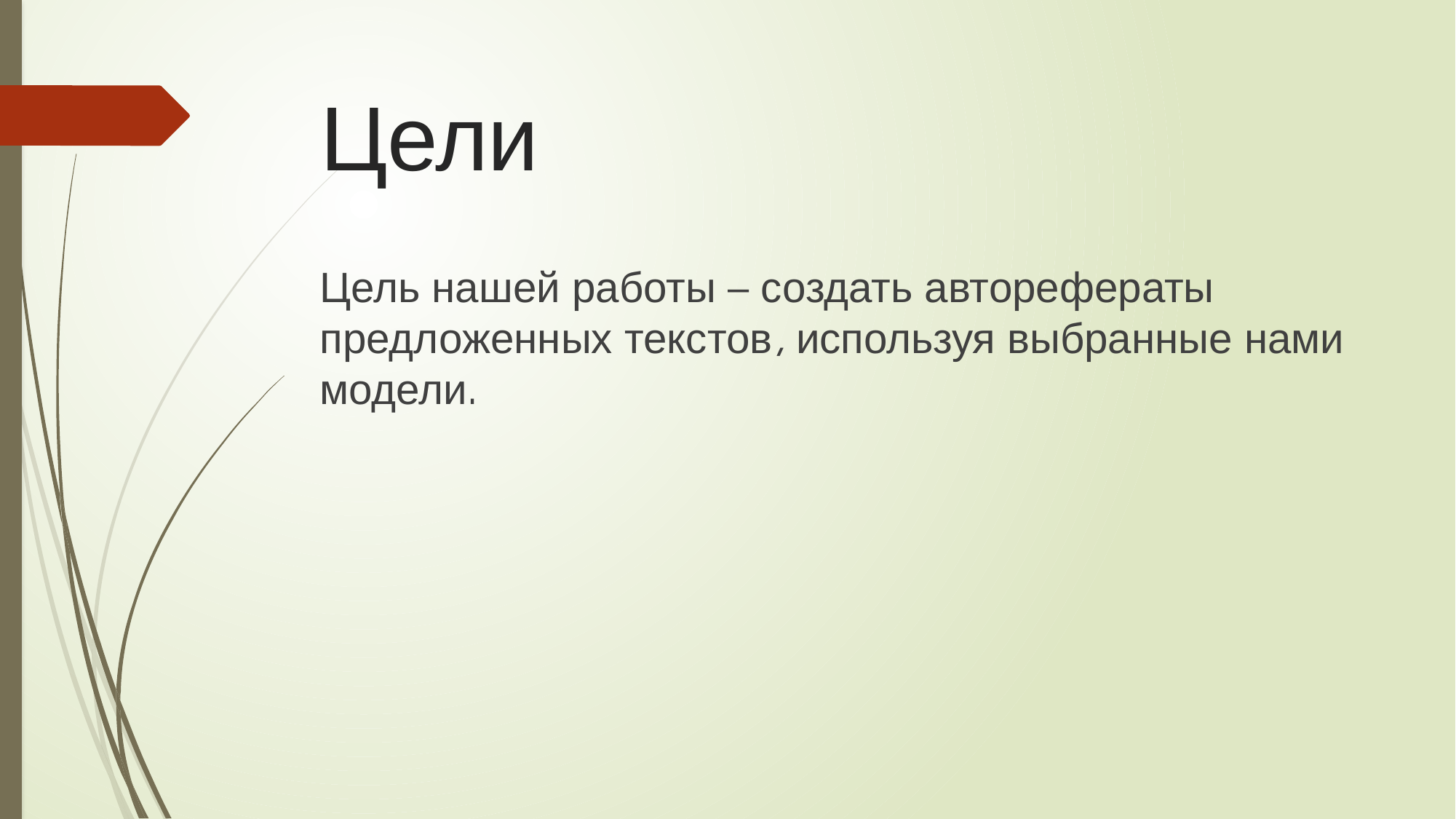

# Цели
Цель нашей работы – создать авторефераты предложенных текстов, используя выбранные нами модели.